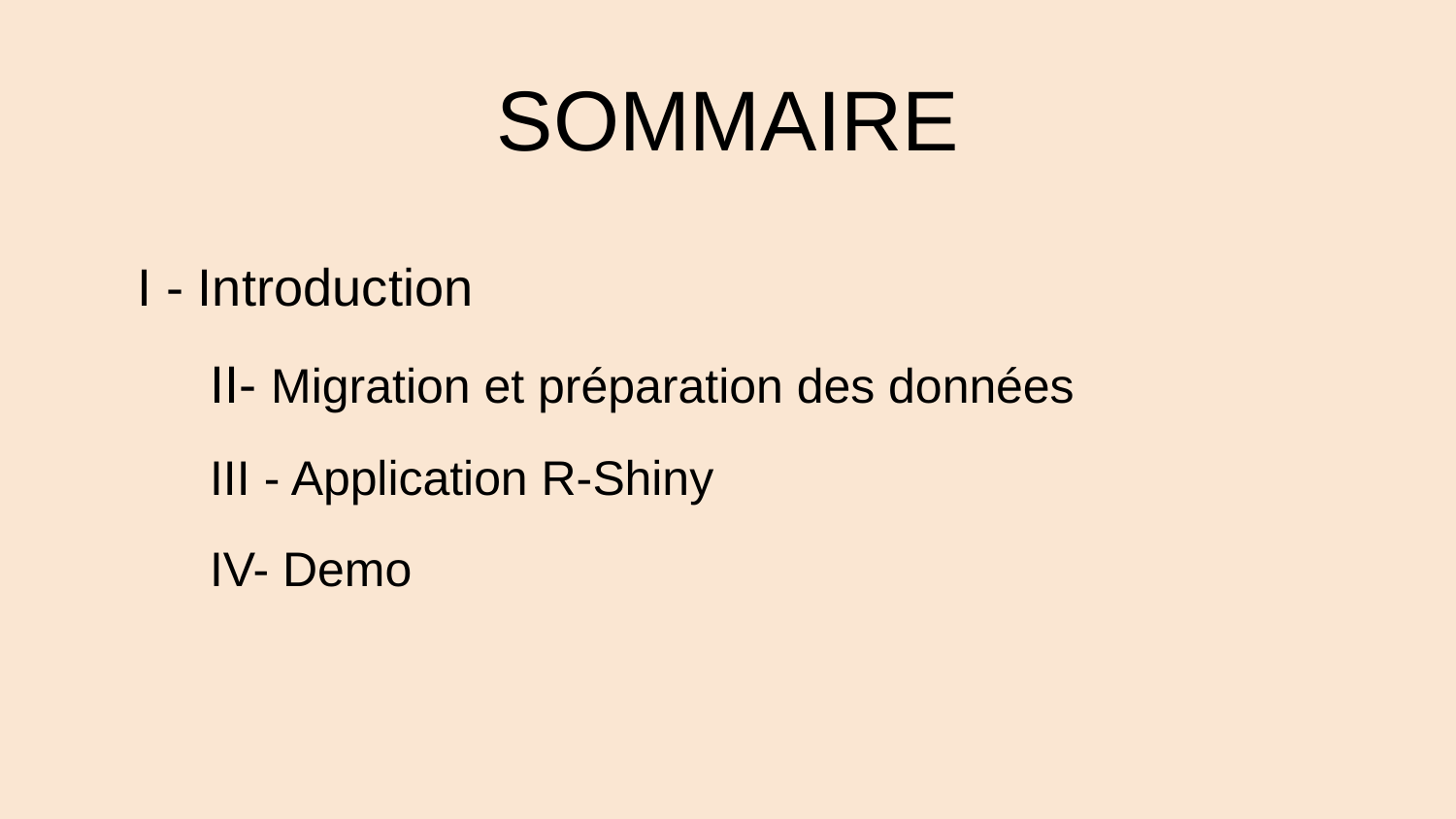

SOMMAIRE

I - Introduction
	II- Migration et préparation des données
	III - Application R-Shiny
 	IV- Demo